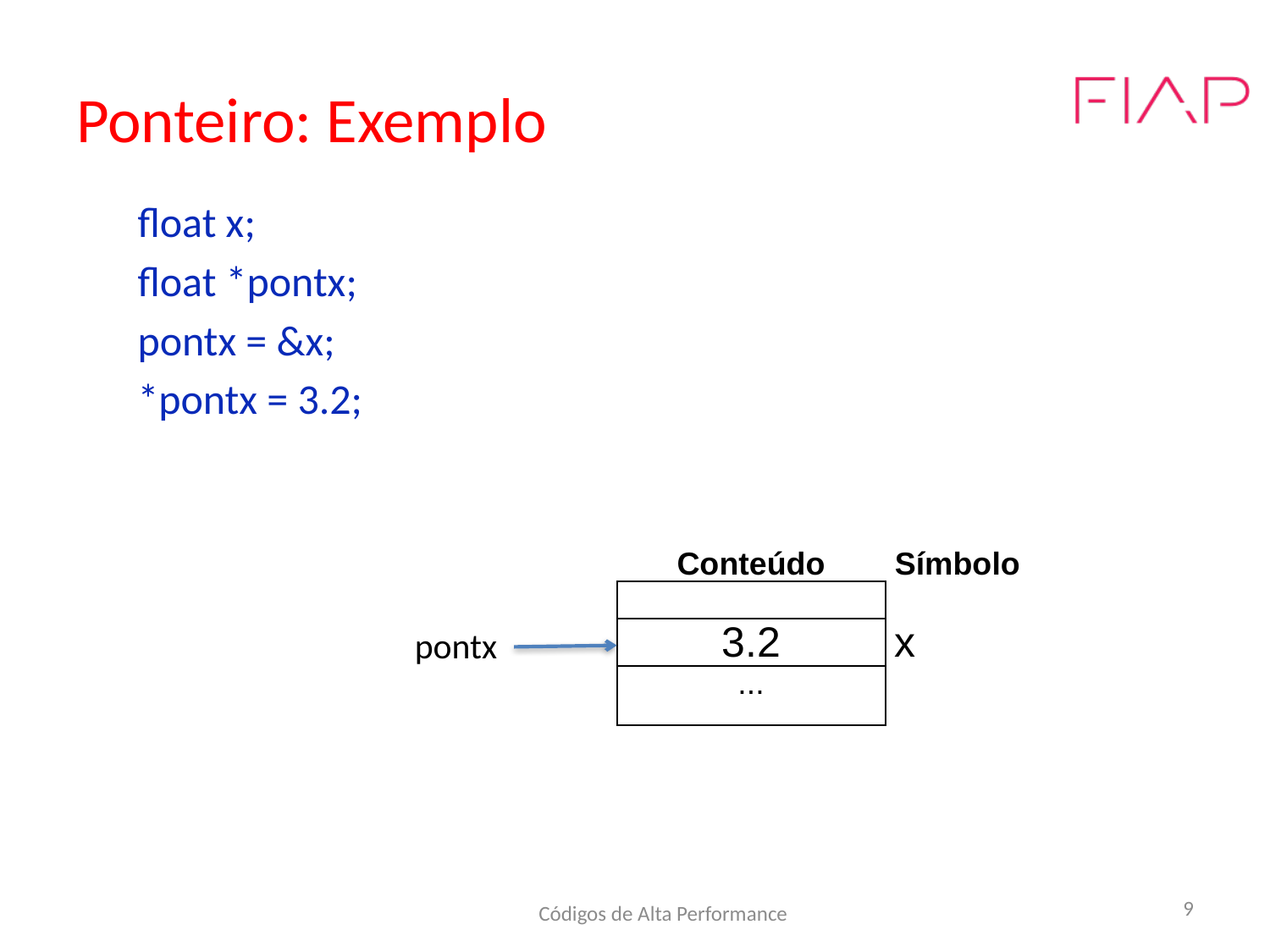

# Ponteiro: Exemplo
float x;
float *pontx;
pontx = &x;
*pontx = 3.2;

| Conteúdo | Símbolo |
| --- | --- |
|  |  |
| 3.2 | x |
| ... |  |
pontx
Códigos de Alta Performance
9